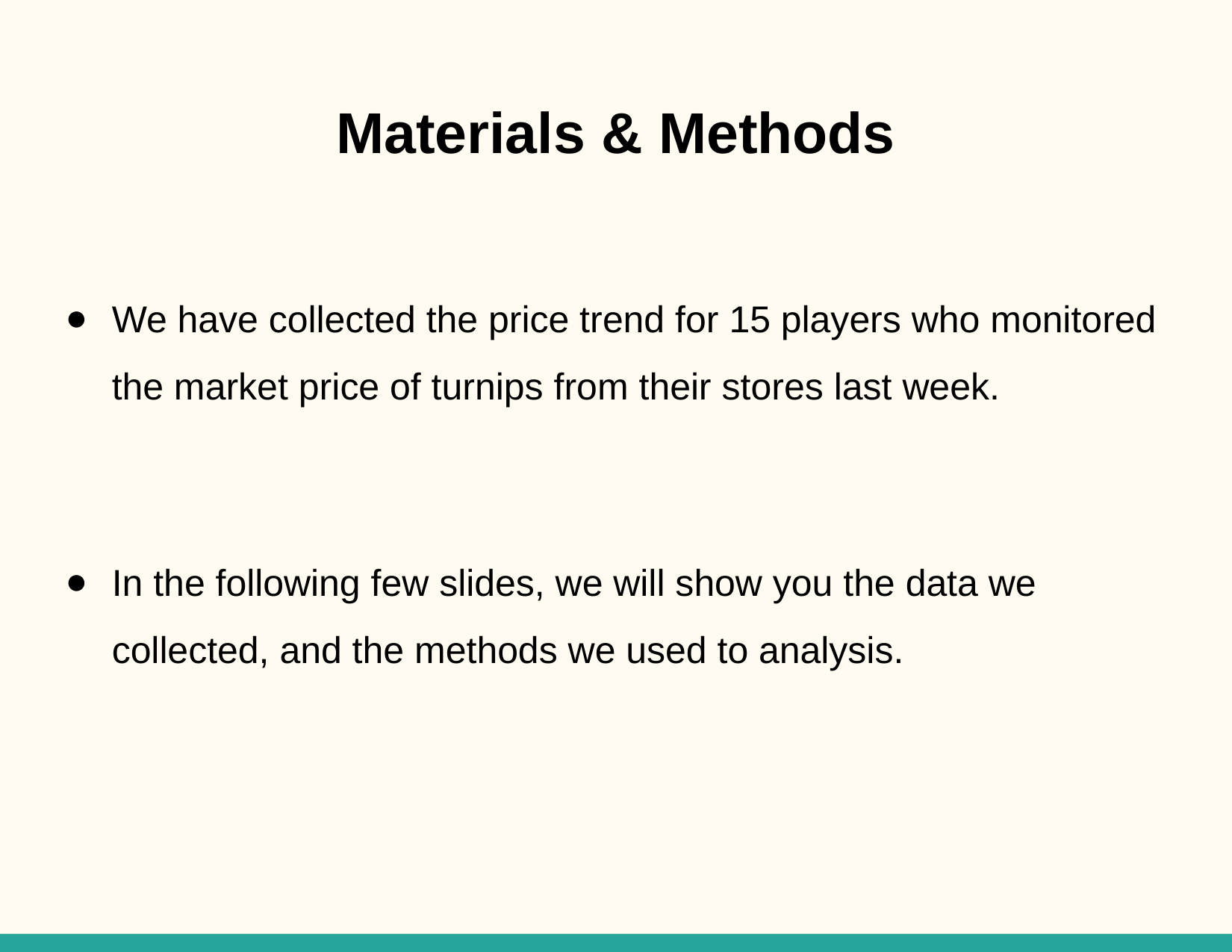

# Materials & Methods
We have collected the price trend for 15 players who monitored the market price of turnips from their stores last week.

In the following few slides, we will show you the data we collected, and the methods we used to analysis.